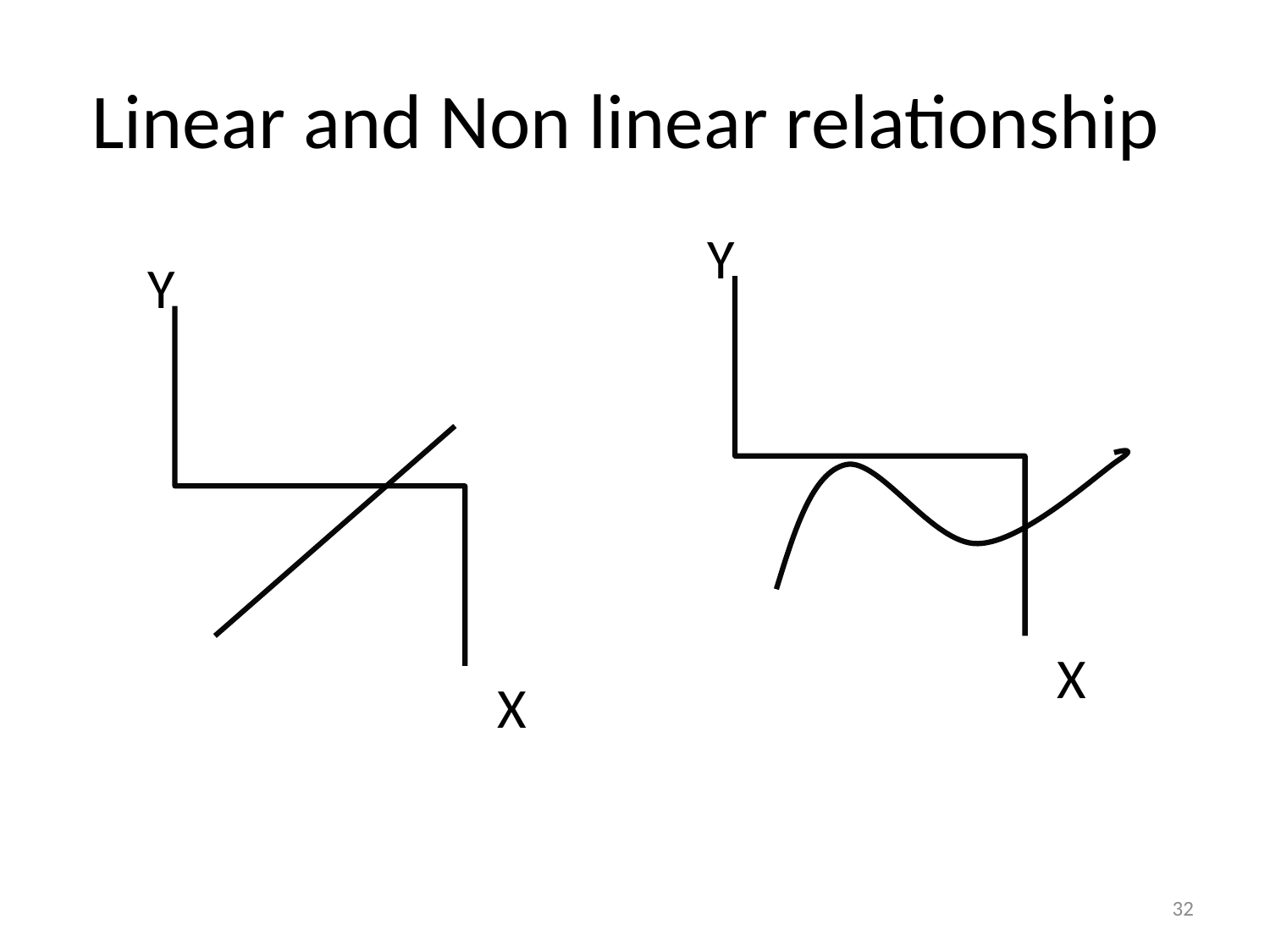

# Linear and Non linear relationship
Y
Y

X
X

32